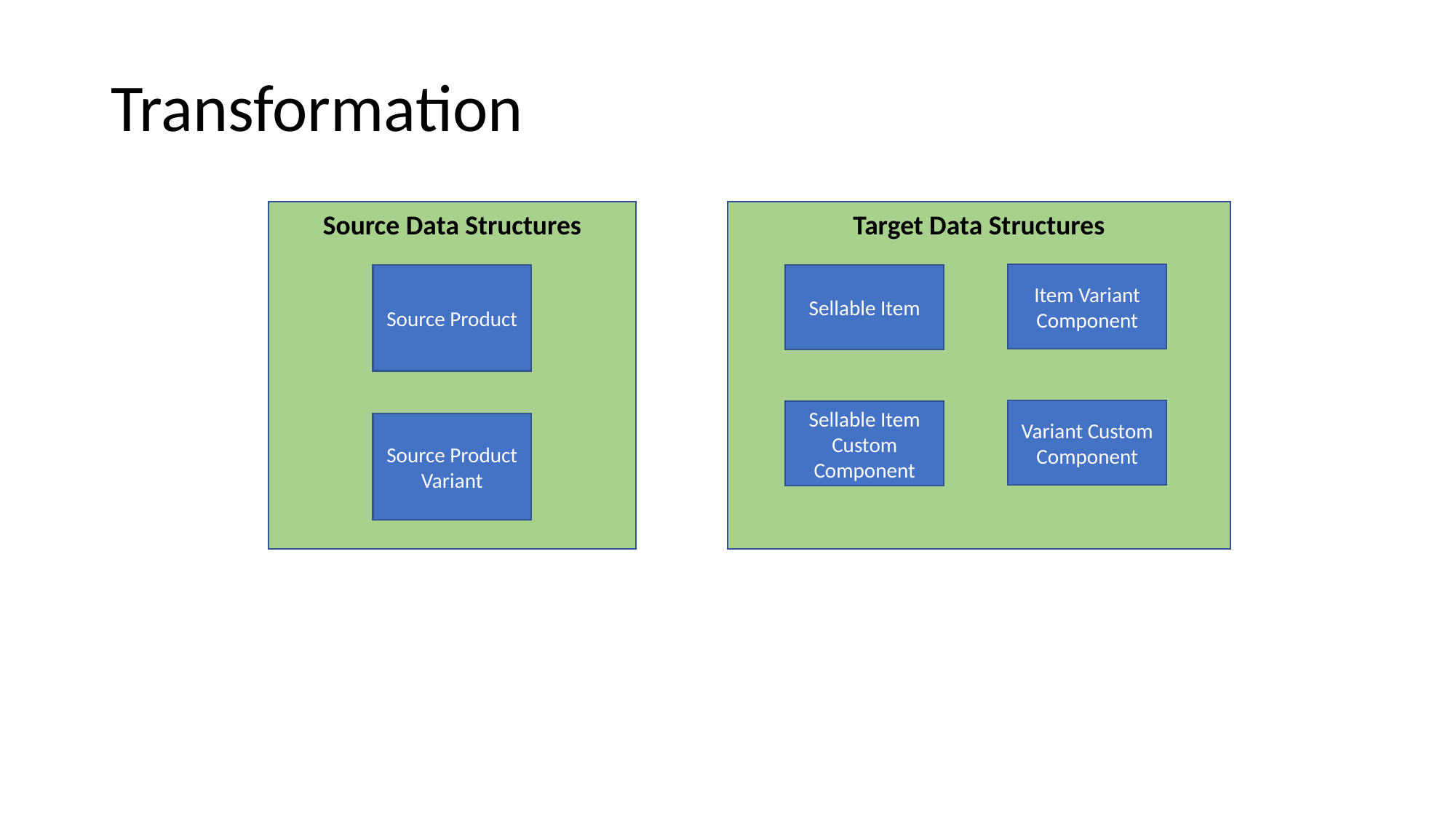

# Transformation
Source Data Structures
Target Data Structures
Item Variant Component
Source Product
Sellable Item
Variant Custom Component
Sellable Item Custom Component
Source Product
Variant